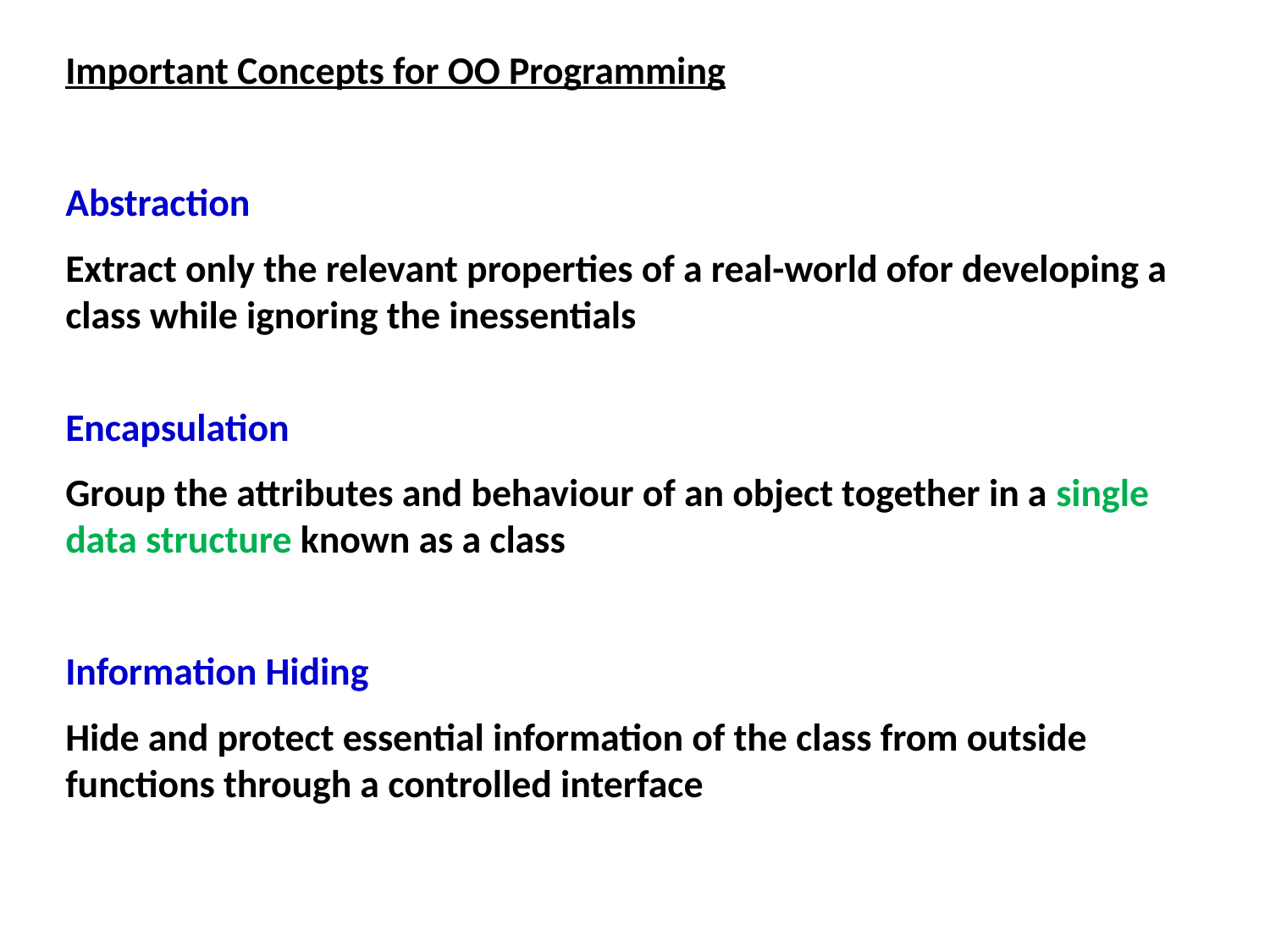

Important Concepts for OO Programming

Abstraction
Extract only the relevant properties of a real-world ofor developing a class while ignoring the inessentials
Encapsulation
Group the attributes and behaviour of an object together in a single data structure known as a class

Information Hiding
Hide and protect essential information of the class from outside functions through a controlled interface